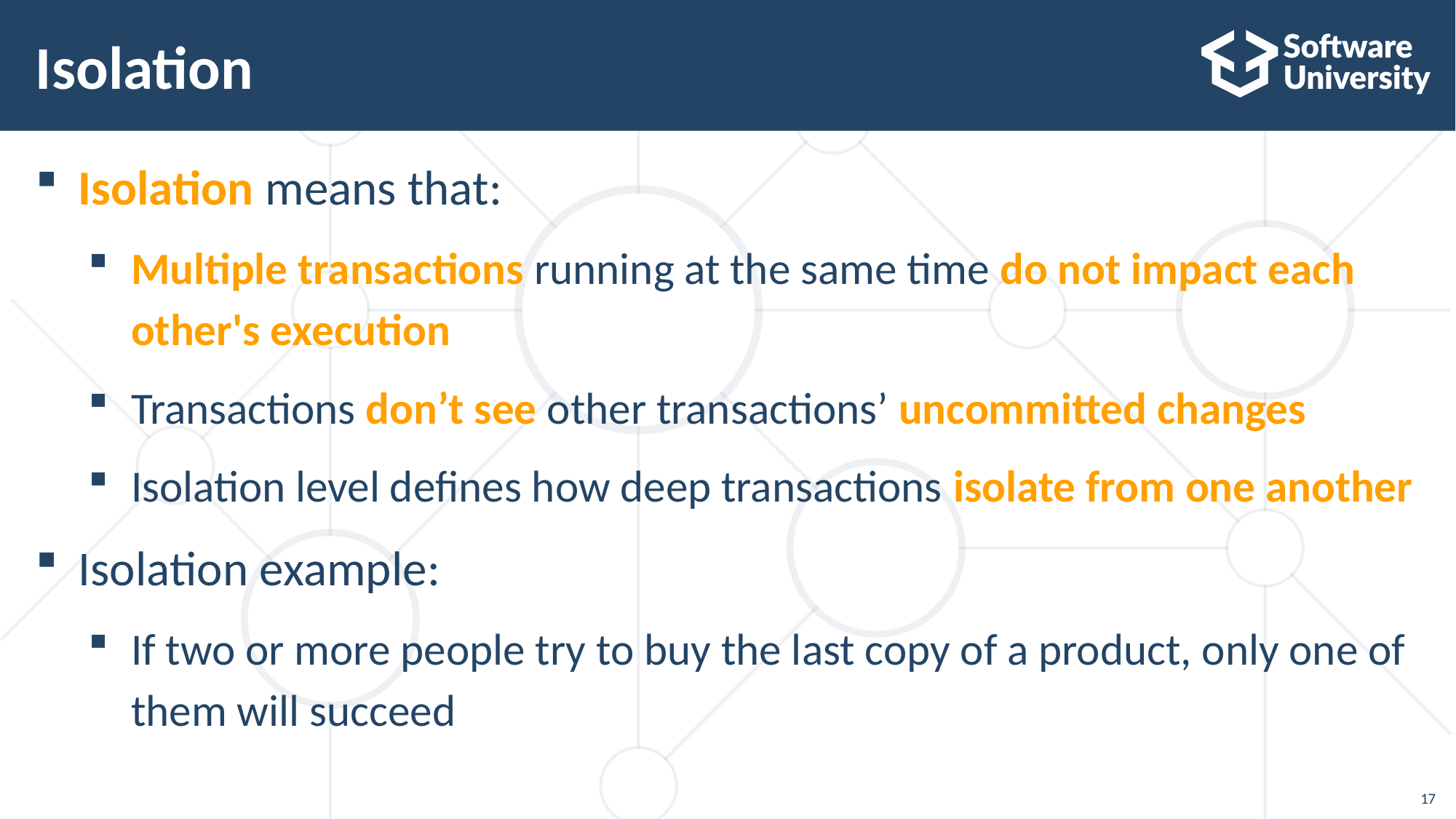

# Isolation
Isolation means that:
Multiple transactions running at the same time do not impact each other's execution
Transactions don’t see other transactions’ uncommitted changes
Isolation level defines how deep transactions isolate from one another
Isolation example:
If two or more people try to buy the last copy of a product, only one of them will succeed
17